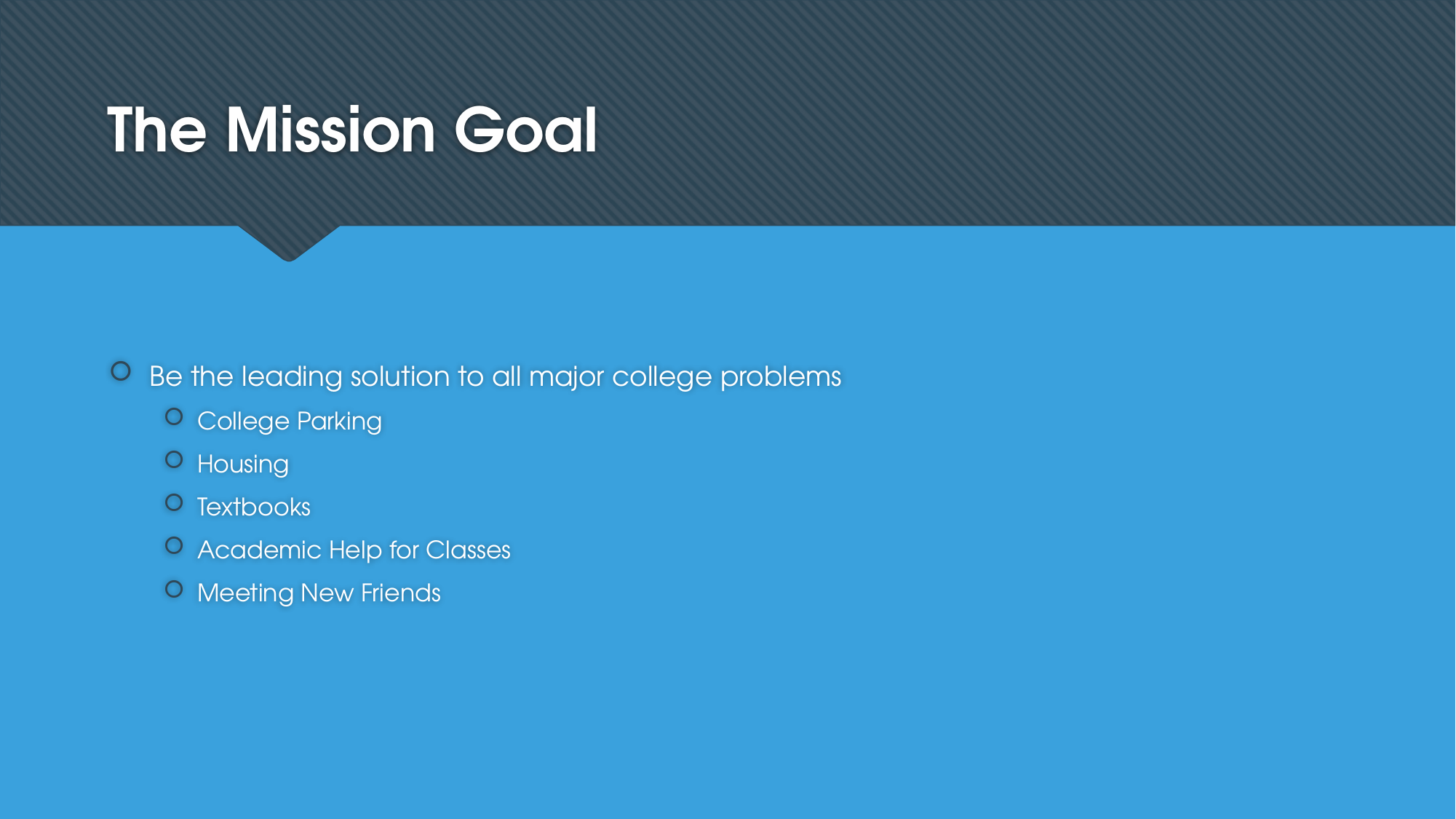

# The Mission Goal
Be the leading solution to all major college problems
College Parking
Housing
Textbooks
Academic Help for Classes
Meeting New Friends